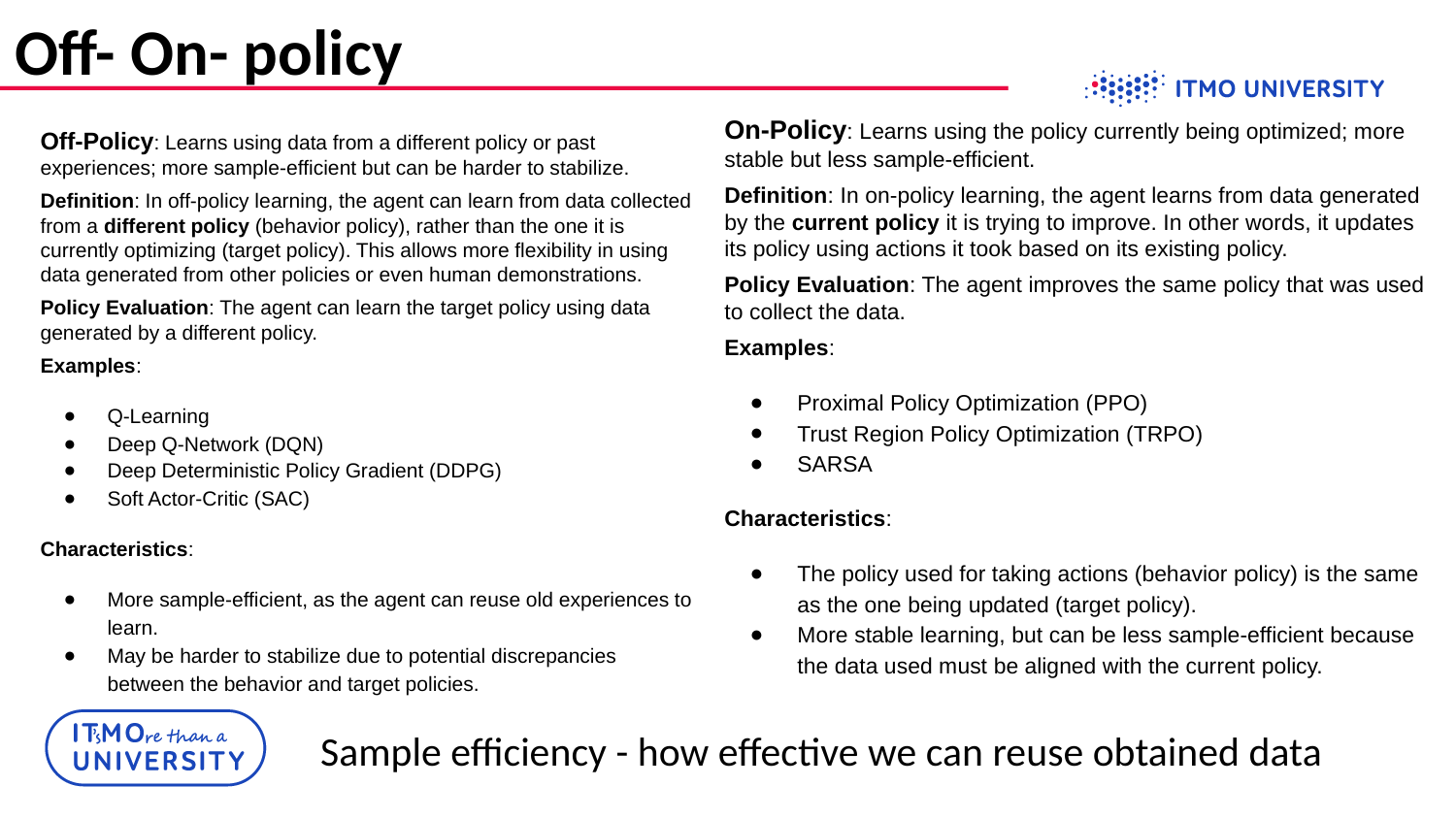

# Off- On- policy
On-Policy: Learns using the policy currently being optimized; more stable but less sample-efficient.
Definition: In on-policy learning, the agent learns from data generated by the current policy it is trying to improve. In other words, it updates its policy using actions it took based on its existing policy.
Policy Evaluation: The agent improves the same policy that was used to collect the data.
Examples:
Proximal Policy Optimization (PPO)
Trust Region Policy Optimization (TRPO)
SARSA
Characteristics:
The policy used for taking actions (behavior policy) is the same as the one being updated (target policy).
More stable learning, but can be less sample-efficient because the data used must be aligned with the current policy.
Off-Policy: Learns using data from a different policy or past experiences; more sample-efficient but can be harder to stabilize.
Definition: In off-policy learning, the agent can learn from data collected from a different policy (behavior policy), rather than the one it is currently optimizing (target policy). This allows more flexibility in using data generated from other policies or even human demonstrations.
Policy Evaluation: The agent can learn the target policy using data generated by a different policy.
Examples:
Q-Learning
Deep Q-Network (DQN)
Deep Deterministic Policy Gradient (DDPG)
Soft Actor-Critic (SAC)
Characteristics:
More sample-efficient, as the agent can reuse old experiences to learn.
May be harder to stabilize due to potential discrepancies between the behavior and target policies.
Sample efficiency - how effective we can reuse obtained data